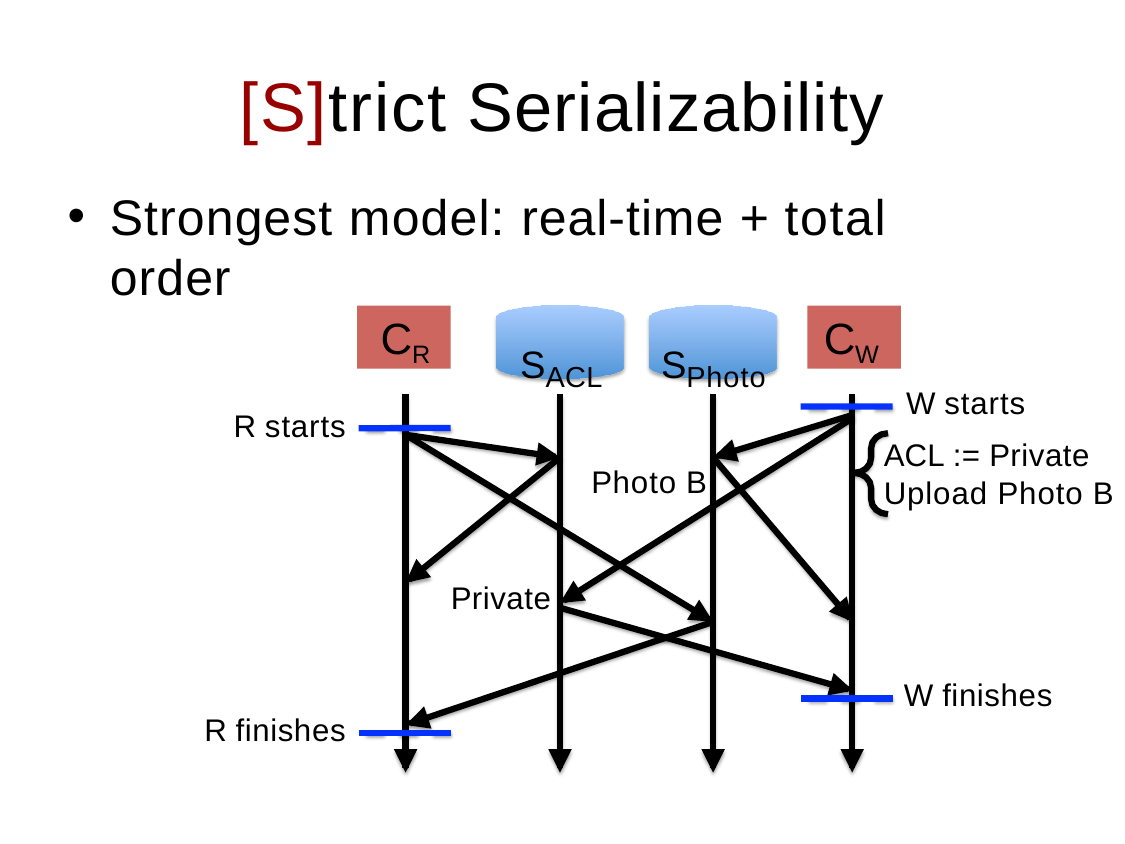

# [S]trict Serializability
Strongest model: real-time + total order

CR

CW
SACL	SPhoto

Photo B
W starts

R starts

ACL := Private  Upload Photo B

Private

W finishes

R finishes